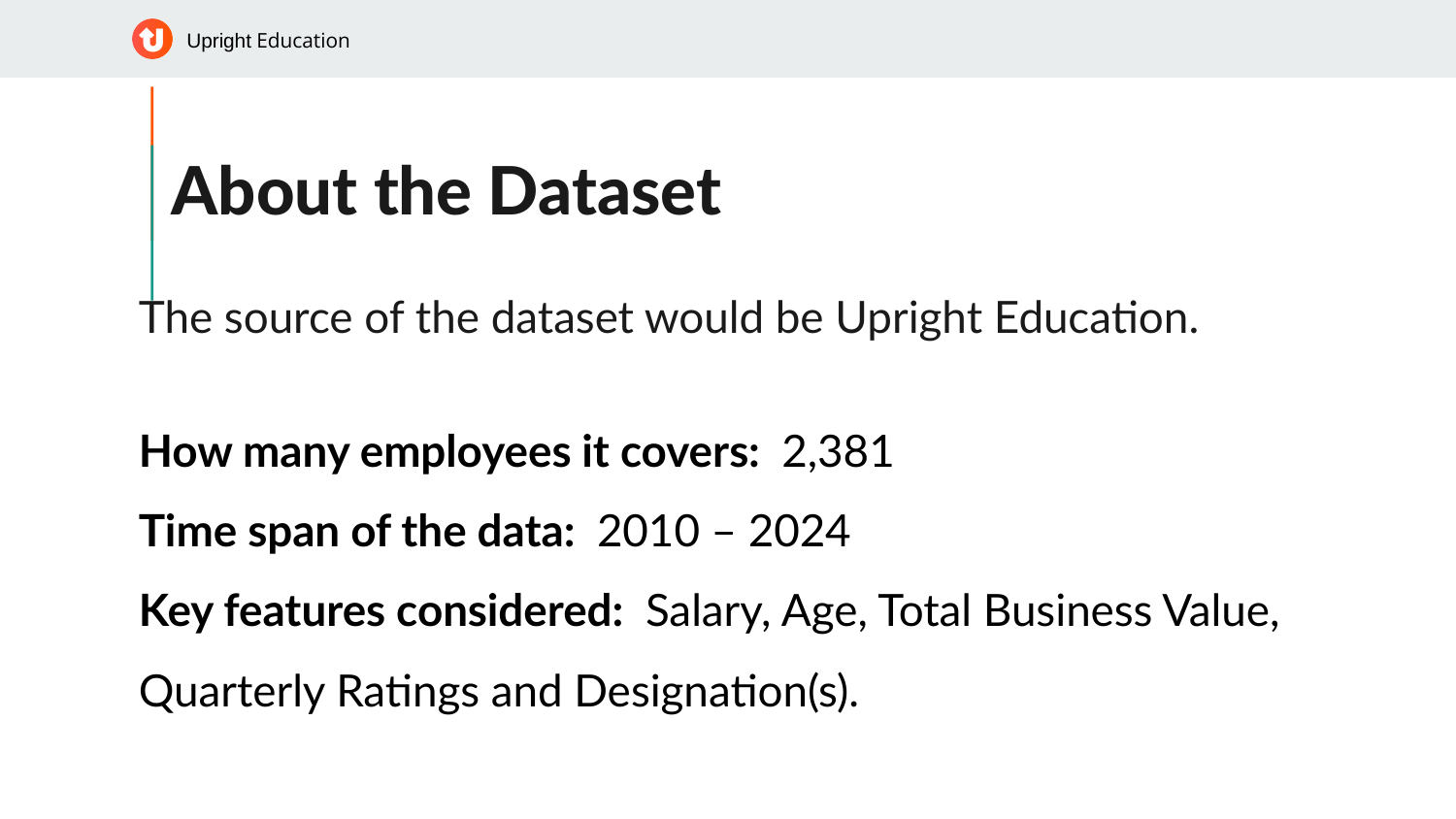

# About the Dataset
The source of the dataset would be Upright Education.

How many employees it covers:  2,381
Time span of the data:  2010 – 2024
Key features considered:  Salary, Age, Total Business Value, Quarterly Ratings and Designation(s).